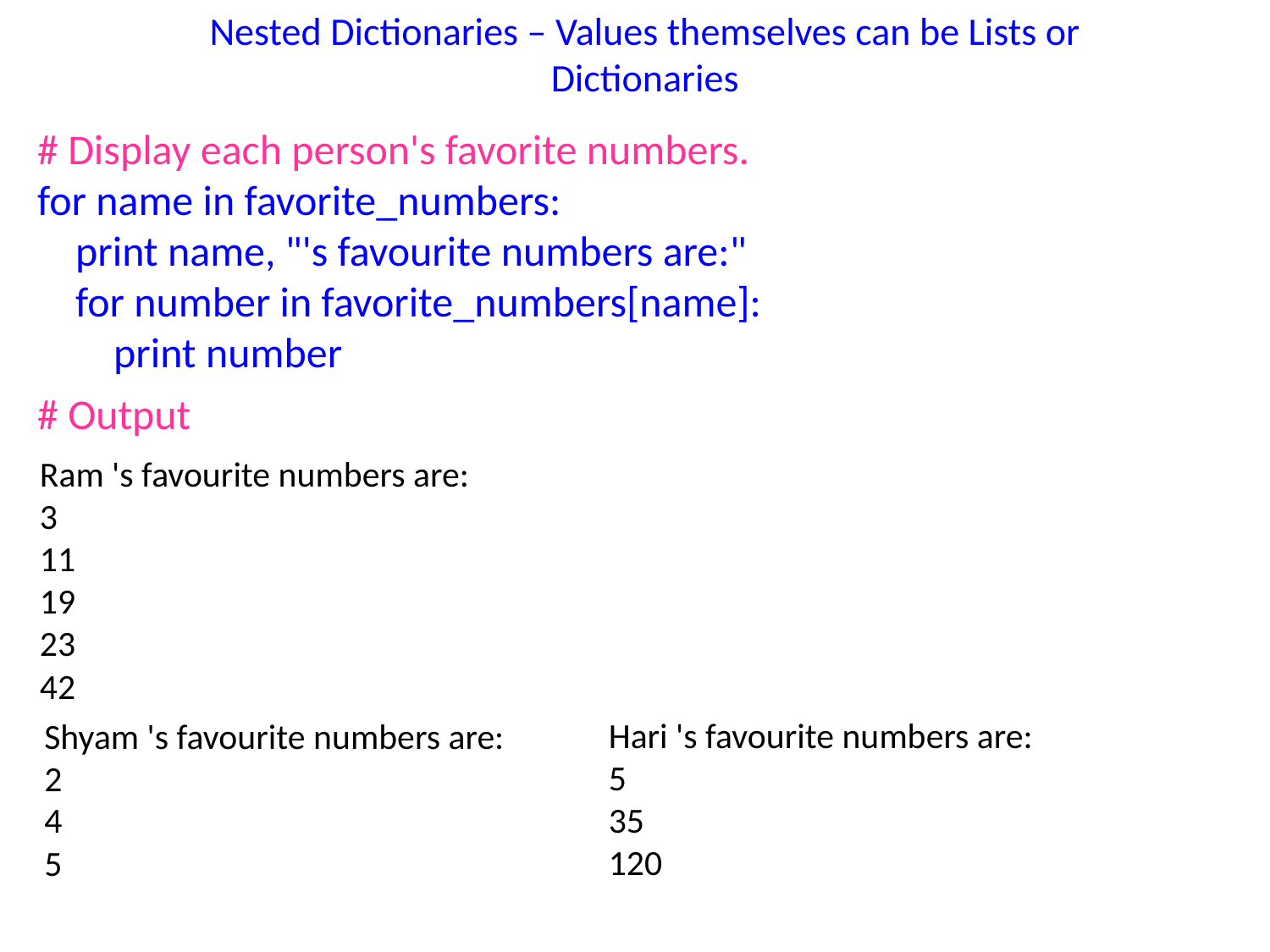

# Nested Dictionaries – Values themselves can be Lists or Dictionaries
# Display each person's favorite numbers.
for name in favorite_numbers:
    print name, "'s favourite numbers are:"
    for number in favorite_numbers[name]:
        print number
# Output

Ram 's favourite numbers are:
3
11
19
23
42
Hari 's favourite numbers are:
5
35
120
Shyam 's favourite numbers are:
2
4
5